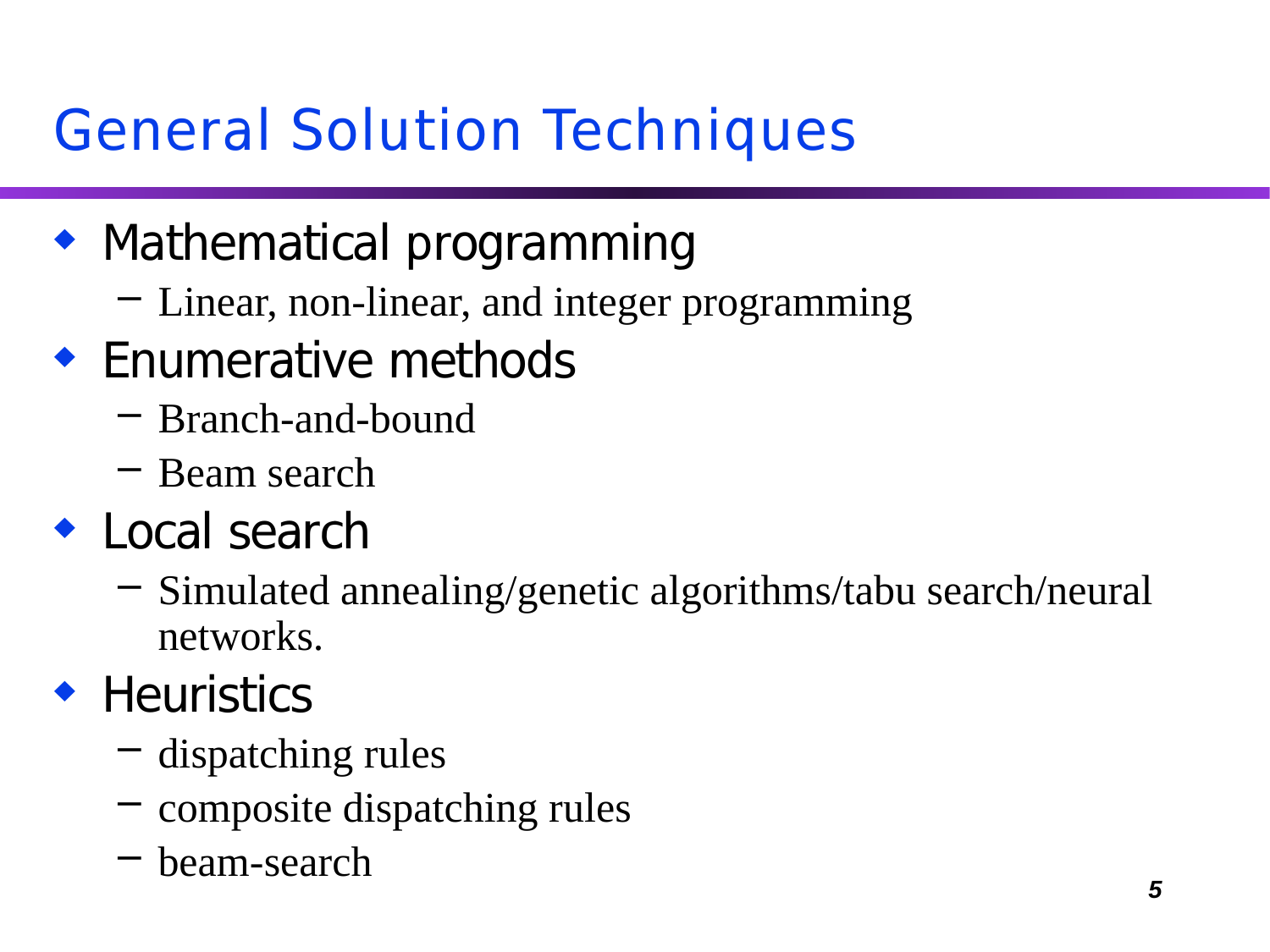

# General Solution Techniques
Mathematical programming
Linear, non-linear, and integer programming
Enumerative methods
Branch-and-bound
Beam search
Local search
Simulated annealing/genetic algorithms/tabu search/neural networks.
Heuristics
dispatching rules
composite dispatching rules
beam-search
5